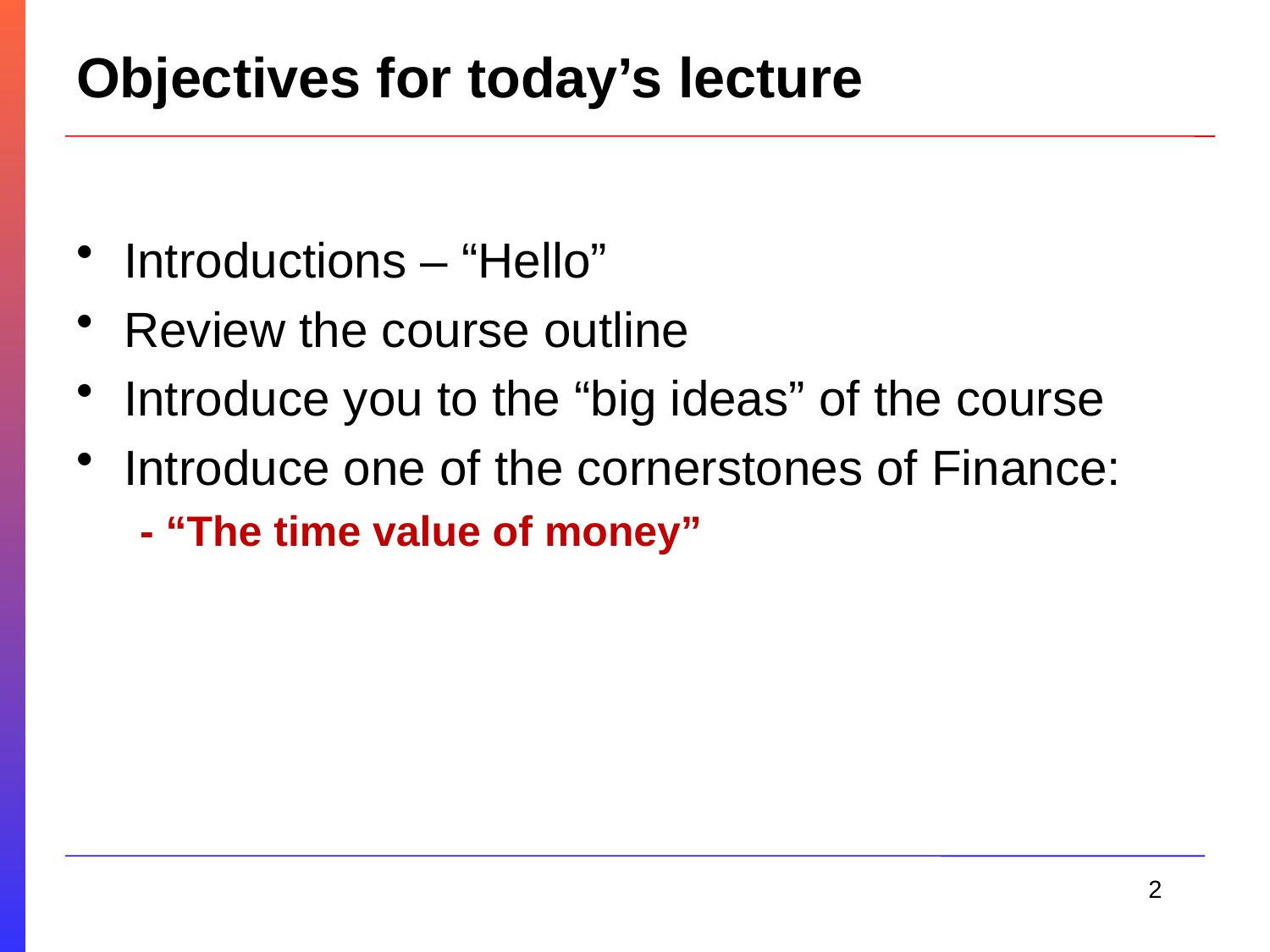

# Objectives for today’s lecture
Introductions – “Hello”
Review the course outline
Introduce you to the “big ideas” of the course
Introduce one of the cornerstones of Finance:
- “The time value of money”
2